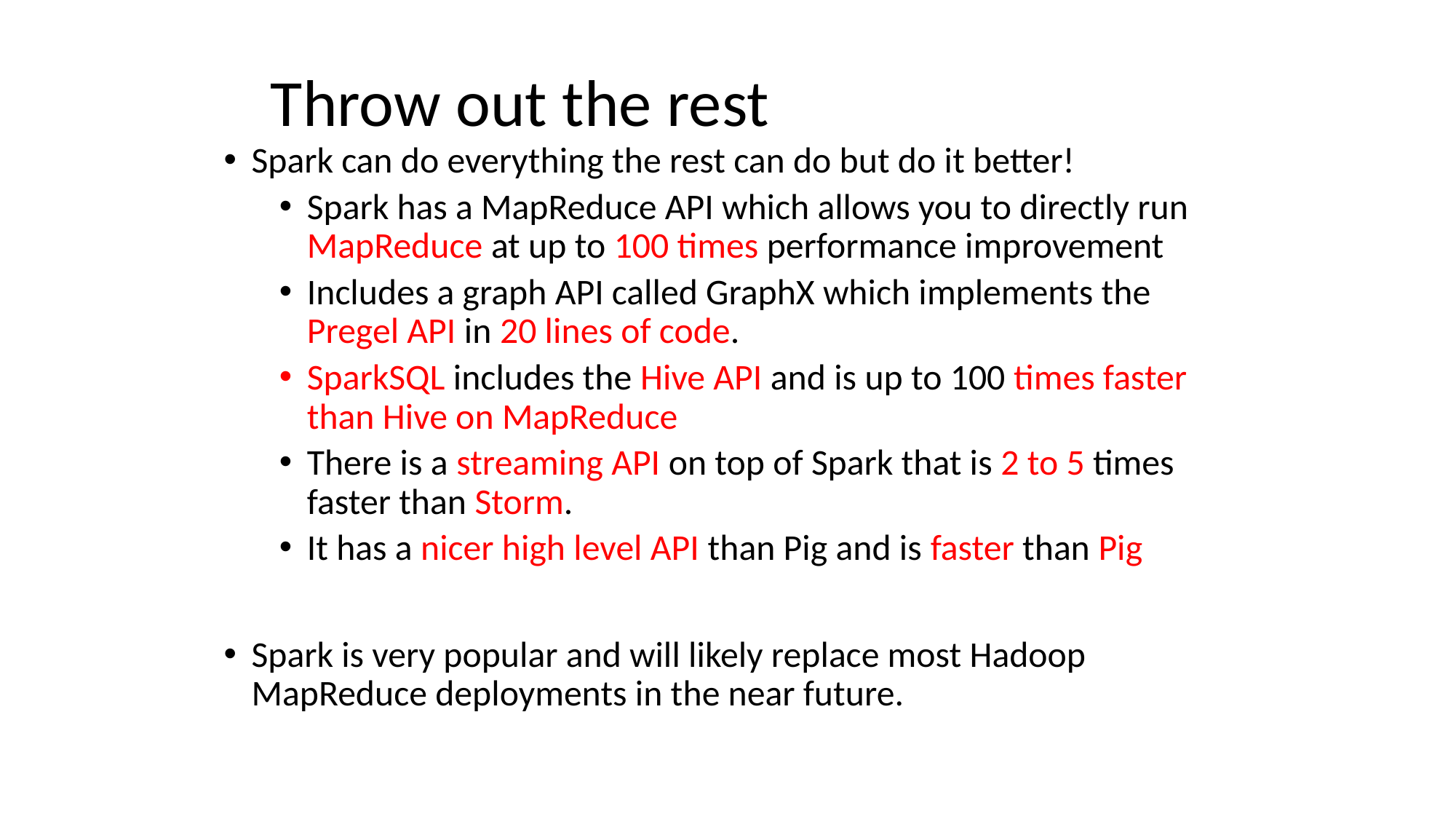

# Throw out the rest
Spark can do everything the rest can do but do it better!
Spark has a MapReduce API which allows you to directly run MapReduce at up to 100 times performance improvement
Includes a graph API called GraphX which implements the Pregel API in 20 lines of code.
SparkSQL includes the Hive API and is up to 100 times faster than Hive on MapReduce
There is a streaming API on top of Spark that is 2 to 5 times faster than Storm.
It has a nicer high level API than Pig and is faster than Pig

Spark is very popular and will likely replace most Hadoop MapReduce deployments in the near future.